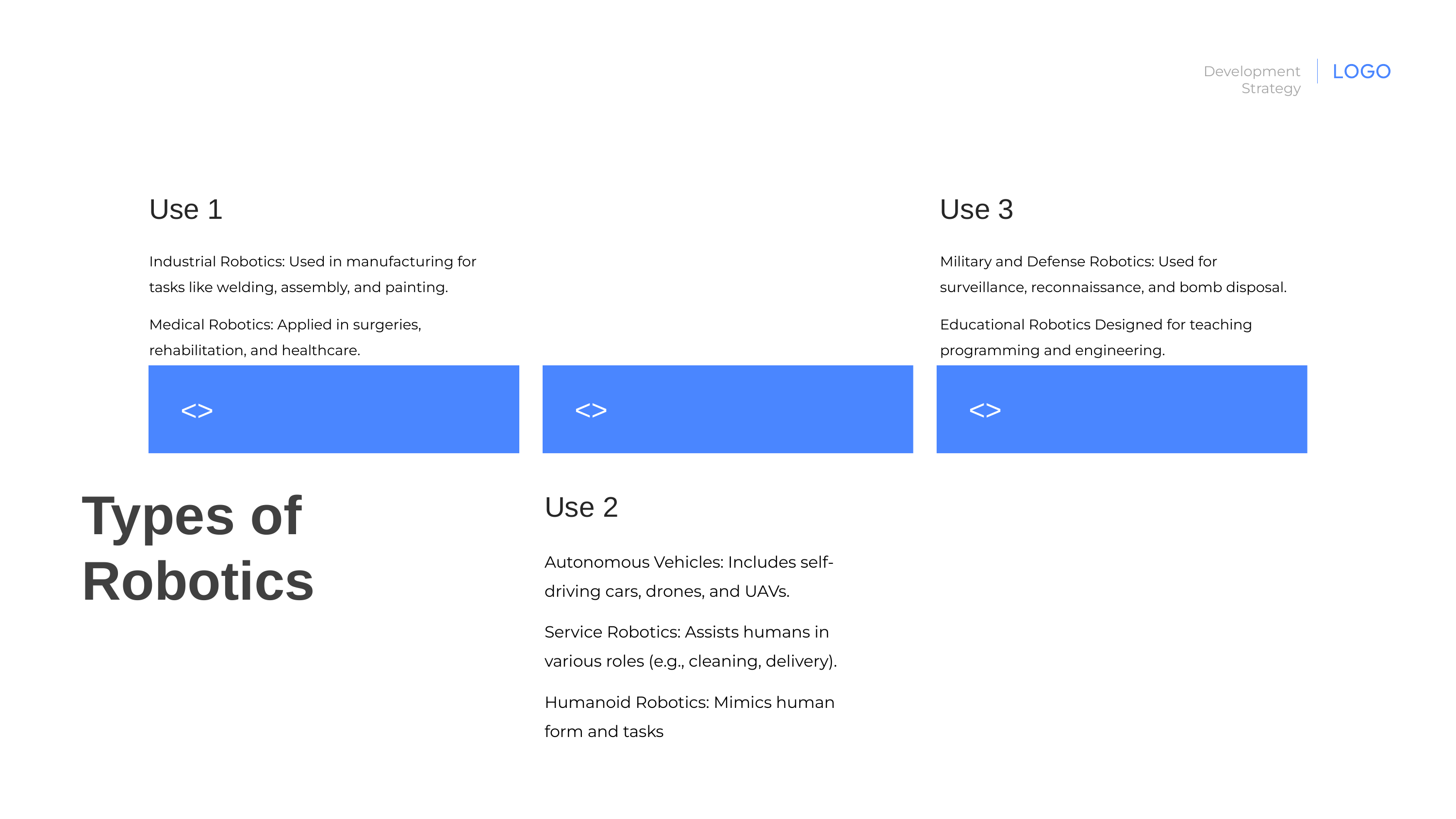

Use 1
Industrial Robotics: Used in manufacturing for tasks like welding, assembly, and painting.
Medical Robotics: Applied in surgeries, rehabilitation, and healthcare.
Use 3
Military and Defense Robotics: Used for surveillance, reconnaissance, and bomb disposal.
Educational Robotics Designed for teaching programming and engineering.

<>

<>

<>
Types of Robotics
Use 2
Autonomous Vehicles: Includes self-driving cars, drones, and UAVs.
Service Robotics: Assists humans in various roles (e.g., cleaning, delivery).
Humanoid Robotics: Mimics human form and tasks